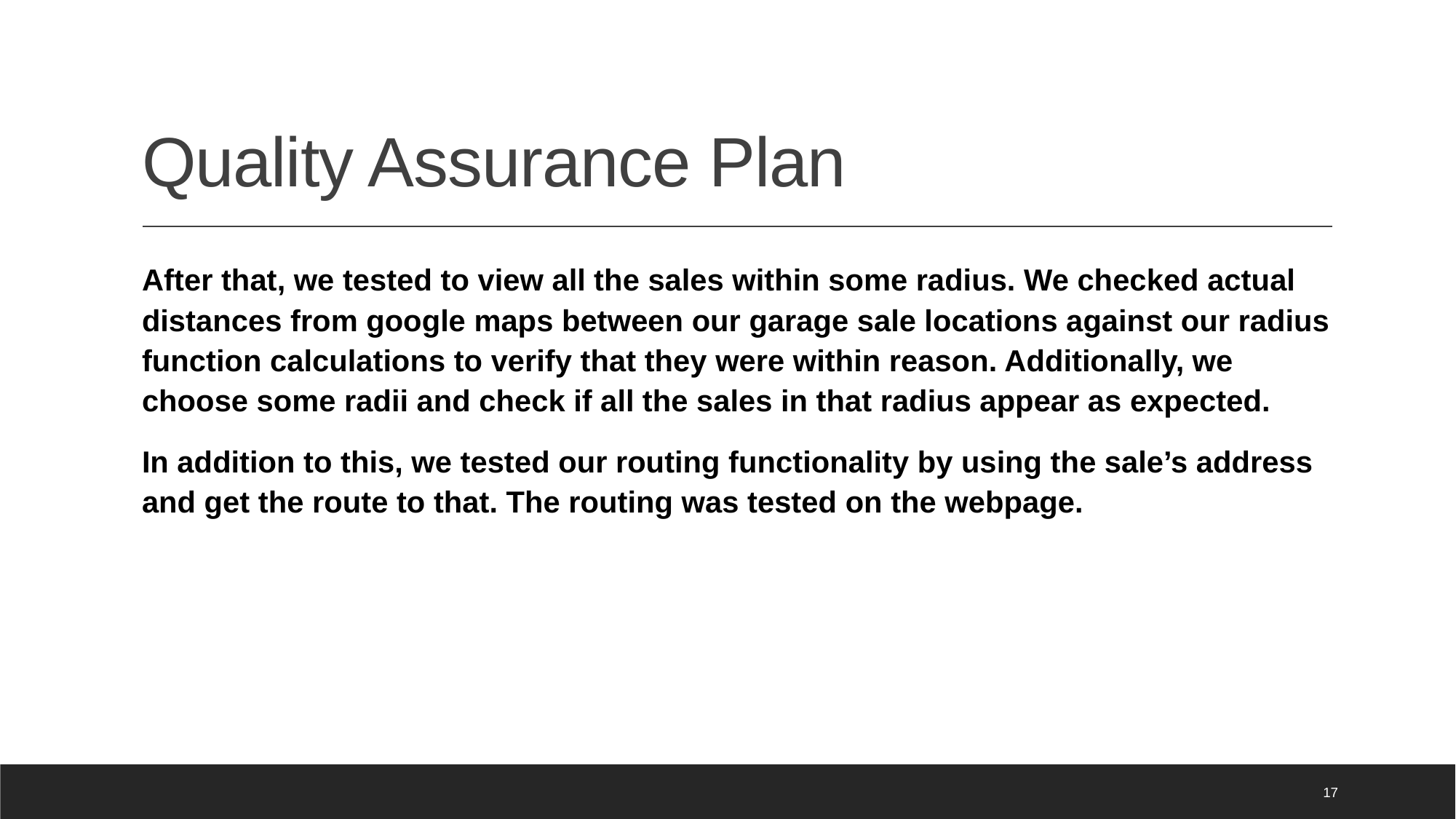

# Quality Assurance Plan
After that, we tested to view all the sales within some radius. We checked actual distances from google maps between our garage sale locations against our radius function calculations to verify that they were within reason. Additionally, we choose some radii and check if all the sales in that radius appear as expected.
In addition to this, we tested our routing functionality by using the sale’s address and get the route to that. The routing was tested on the webpage.
17